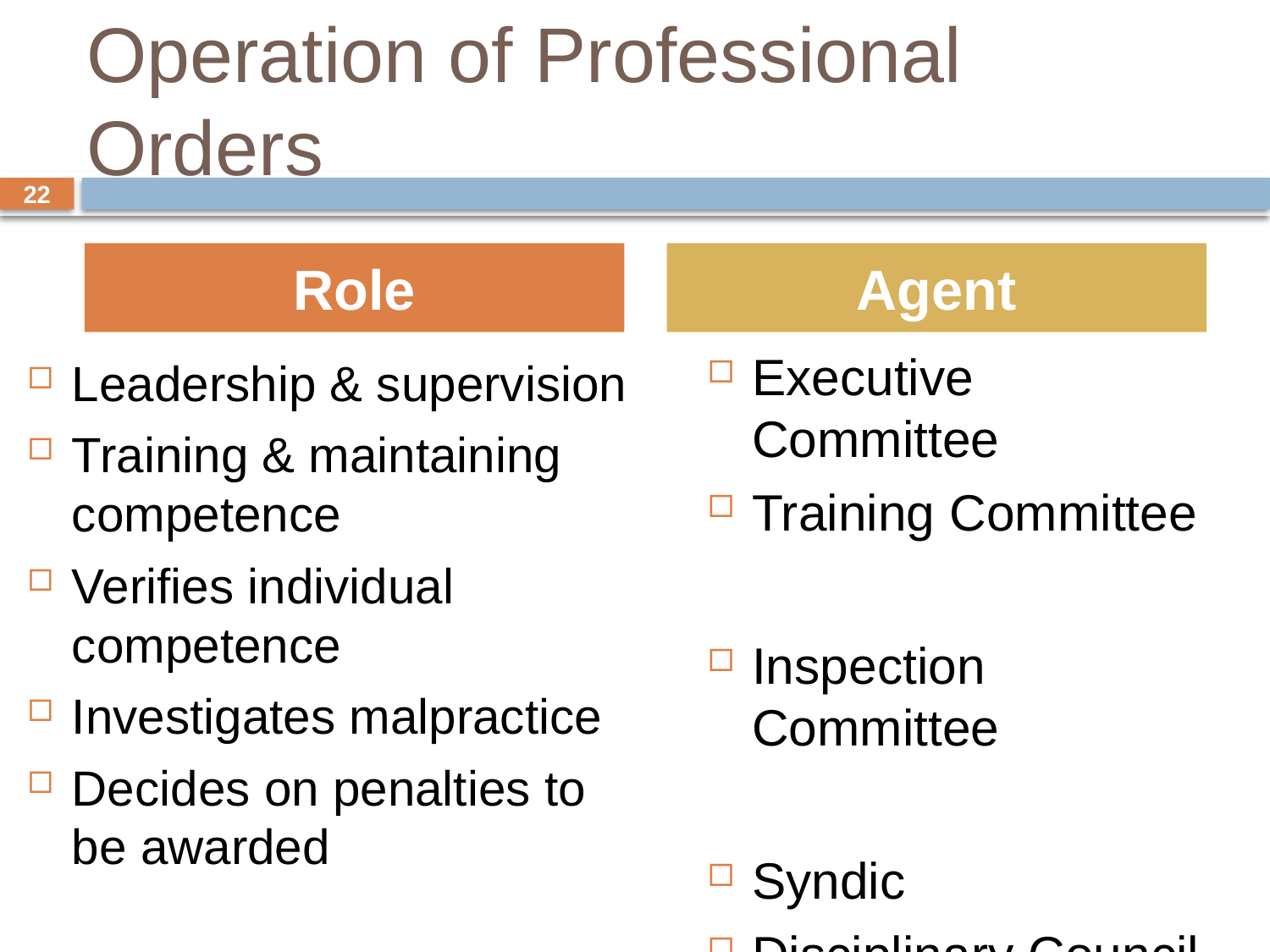

# Operation of Professional Orders
22
Role
Agent
Executive Committee
Training Committee

Inspection Committee

Syndic
Disciplinary Council
Leadership & supervision
Training & maintaining competence
Verifies individual competence
Investigates malpractice
Decides on penalties to be awarded